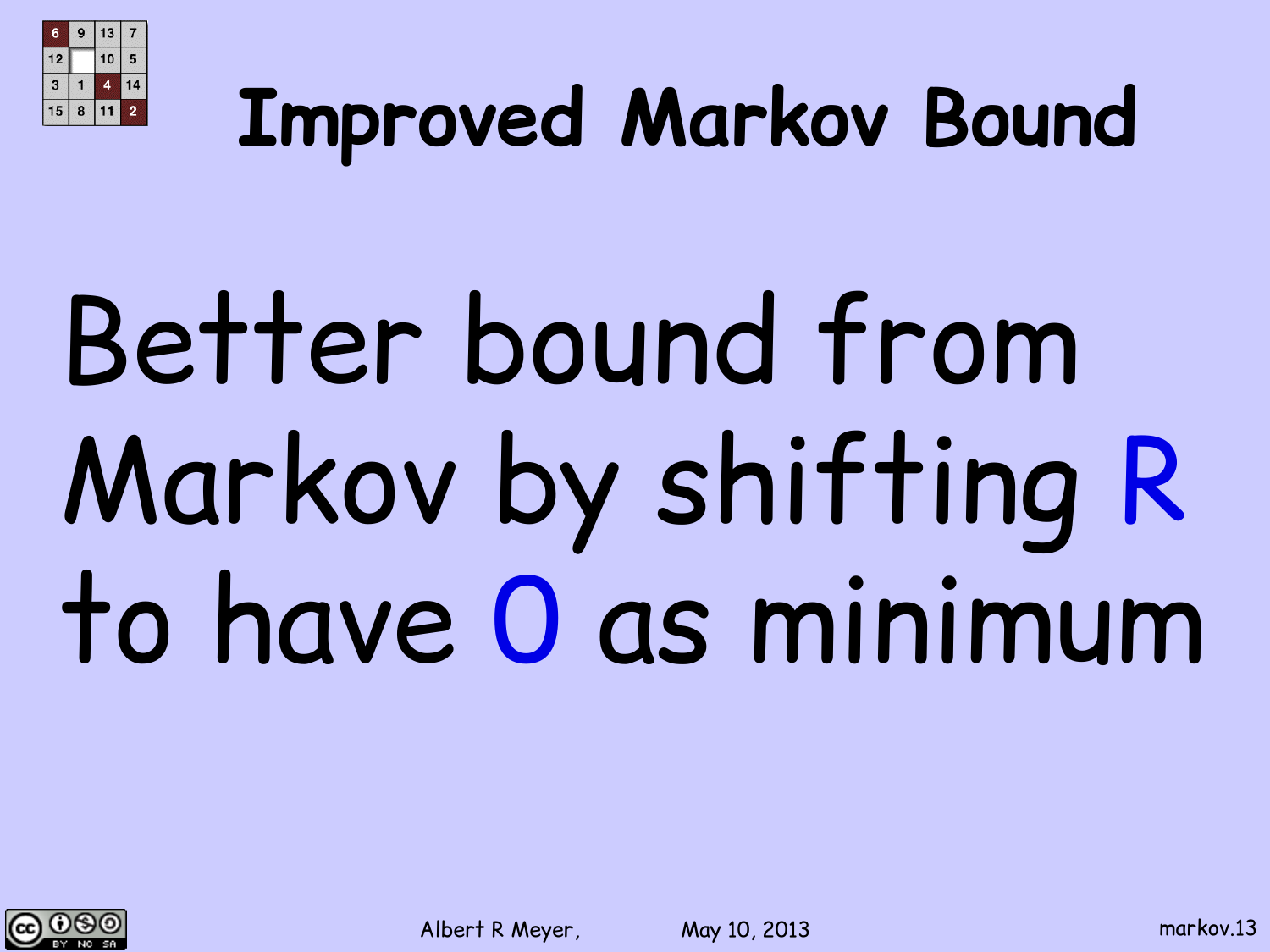

# Improved Markov Bound
Better bound from
Markov by shifting R
to have 0 as minimum